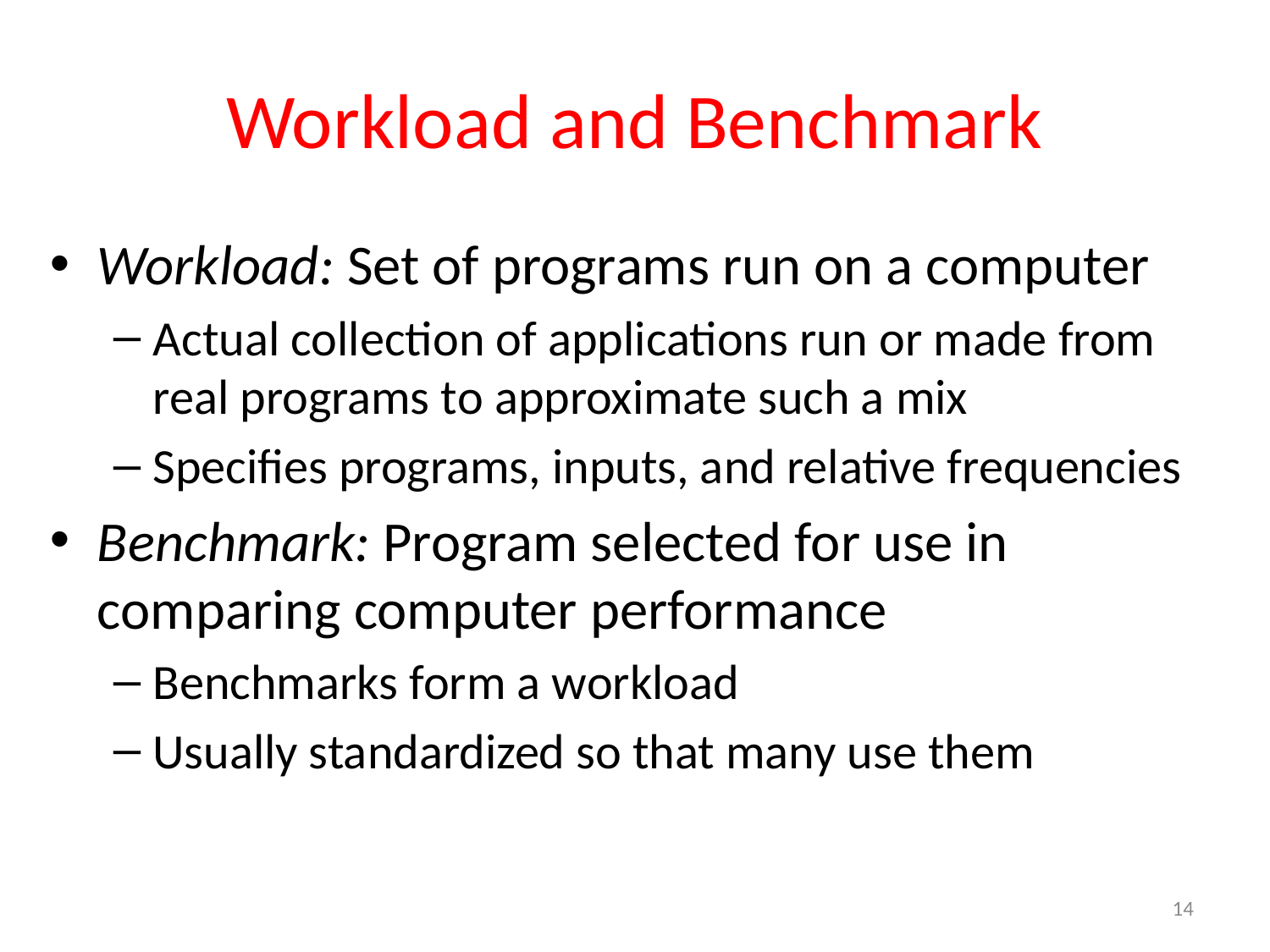

# Workload and Benchmark
Workload: Set of programs run on a computer
Actual collection of applications run or made from real programs to approximate such a mix
Specifies programs, inputs, and relative frequencies
Benchmark: Program selected for use in comparing computer performance
Benchmarks form a workload
Usually standardized so that many use them
14